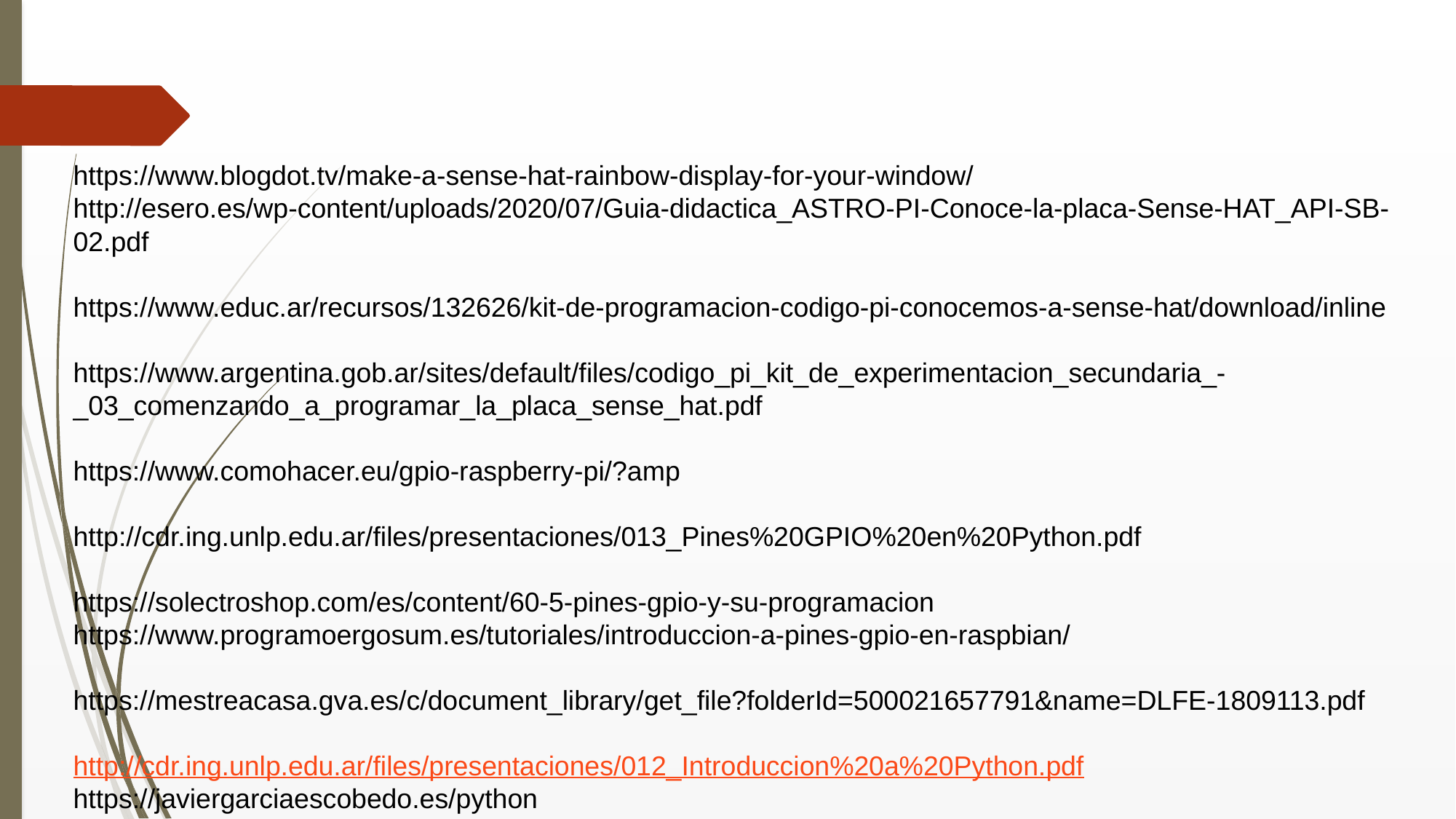

https://www.blogdot.tv/make-a-sense-hat-rainbow-display-for-your-window/
http://esero.es/wp-content/uploads/2020/07/Guia-didactica_ASTRO-PI-Conoce-la-placa-Sense-HAT_API-SB-02.pdf

https://www.educ.ar/recursos/132626/kit-de-programacion-codigo-pi-conocemos-a-sense-hat/download/inline

https://www.argentina.gob.ar/sites/default/files/codigo_pi_kit_de_experimentacion_secundaria_-_03_comenzando_a_programar_la_placa_sense_hat.pdf

https://www.comohacer.eu/gpio-raspberry-pi/?amp

http://cdr.ing.unlp.edu.ar/files/presentaciones/013_Pines%20GPIO%20en%20Python.pdf

https://solectroshop.com/es/content/60-5-pines-gpio-y-su-programacion
https://www.programoergosum.es/tutoriales/introduccion-a-pines-gpio-en-raspbian/

https://mestreacasa.gva.es/c/document_library/get_file?folderId=500021657791&name=DLFE-1809113.pdf

http://cdr.ing.unlp.edu.ar/files/presentaciones/012_Introduccion%20a%20Python.pdf
https://javiergarciaescobedo.es/python